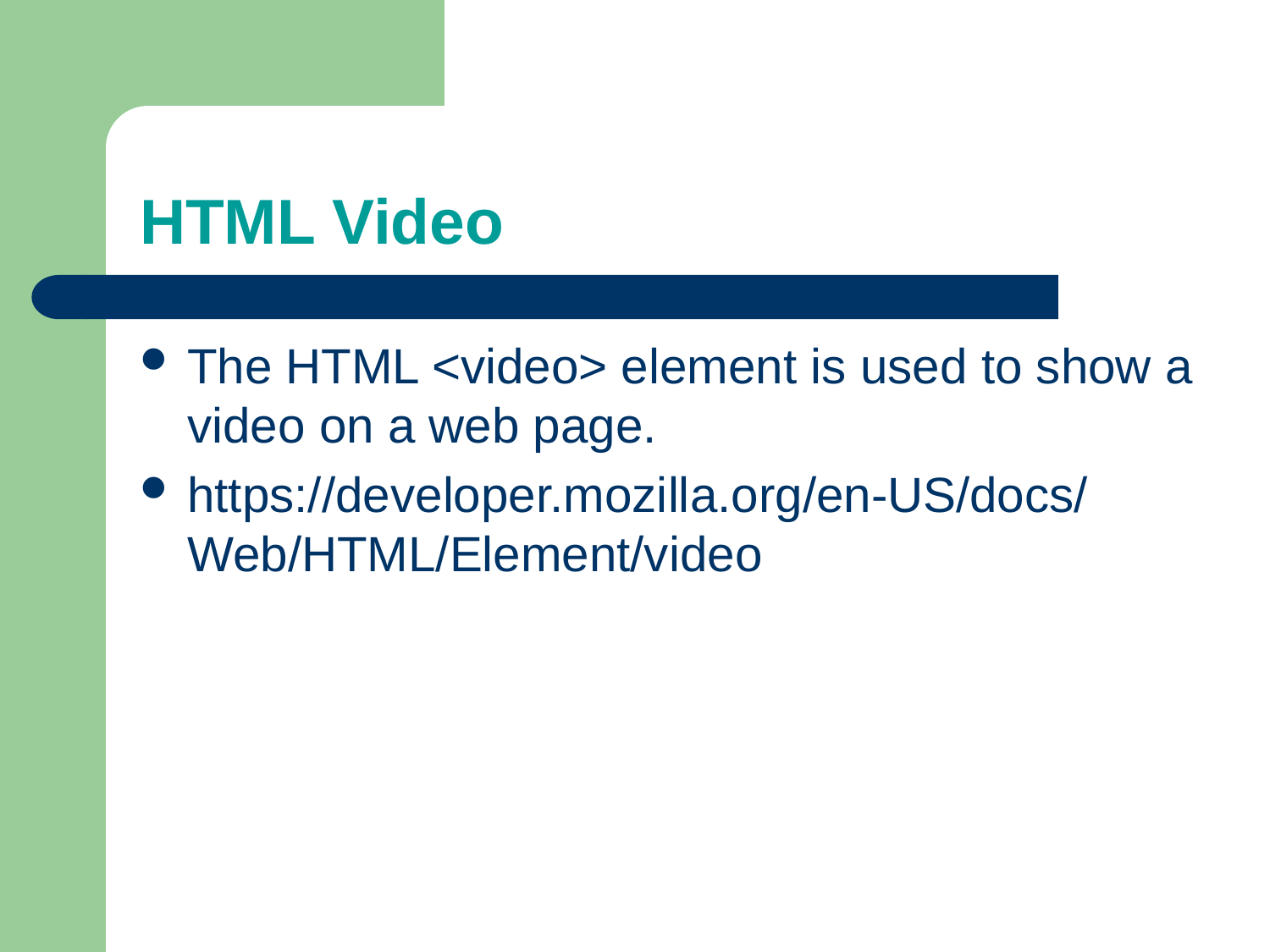

# HTML Video
The HTML <video> element is used to show a video on a web page.
https://developer.mozilla.org/en-US/docs/Web/HTML/Element/video